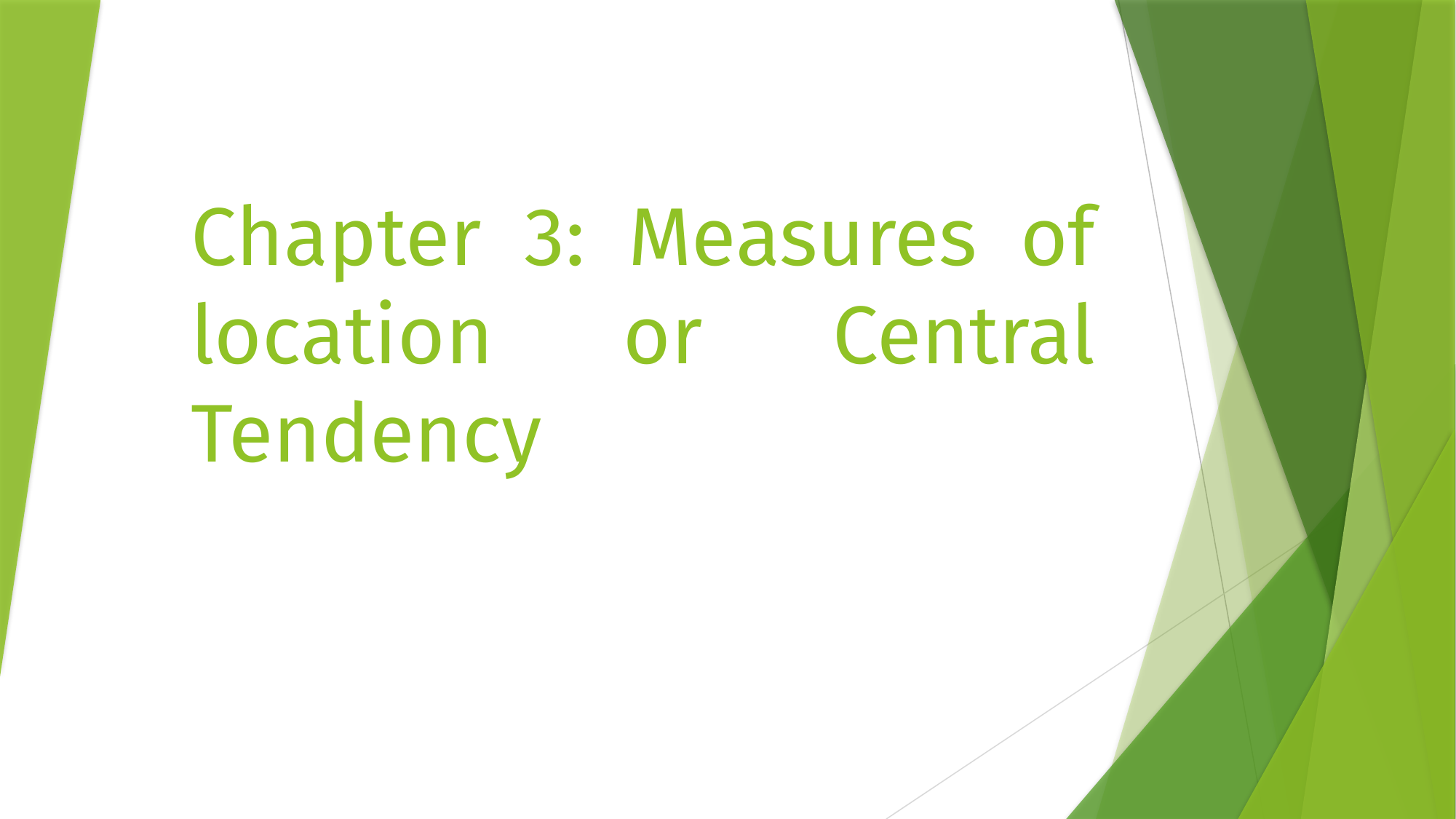

# Chapter 3: Measures of location or Central Tendency